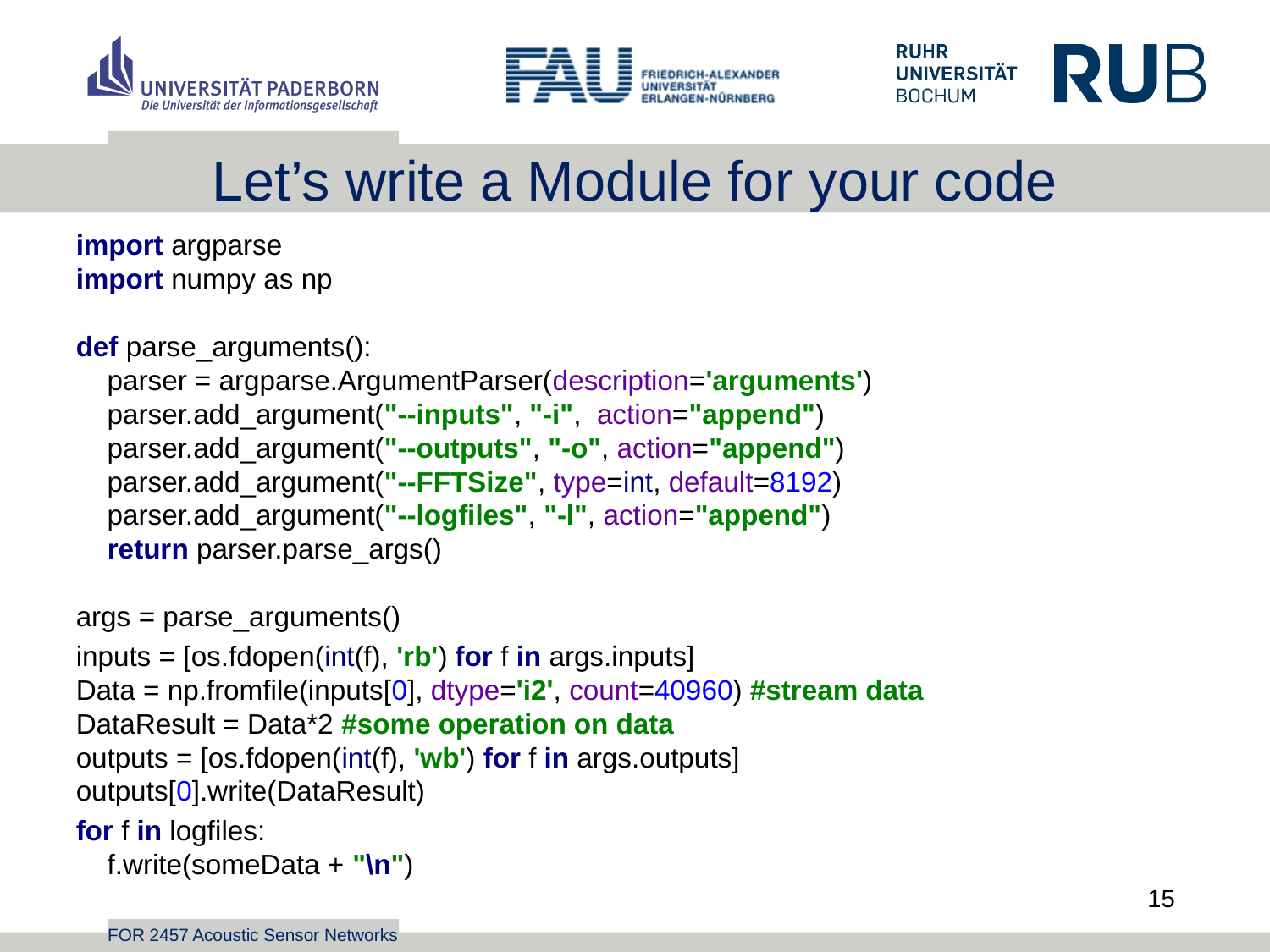

# Let’s write a Module for your code
import argparse
import numpy as np
def parse_arguments():
    parser = argparse.ArgumentParser(description='arguments')
    parser.add_argument("--inputs", "-i",  action="append")
    parser.add_argument("--outputs", "-o", action="append")
    parser.add_argument("--FFTSize", type=int, default=8192)
    parser.add_argument("--logfiles", "-l", action="append")
    return parser.parse_args()

args = parse_arguments()
inputs = [os.fdopen(int(f), 'rb') for f in args.inputs]
Data = np.fromfile(inputs[0], dtype='i2', count=40960) #stream data
DataResult = Data*2 #some operation on data
outputs = [os.fdopen(int(f), 'wb') for f in args.outputs]
outputs[0].write(DataResult)
for f in logfiles:
    f.write(someData + "\n")